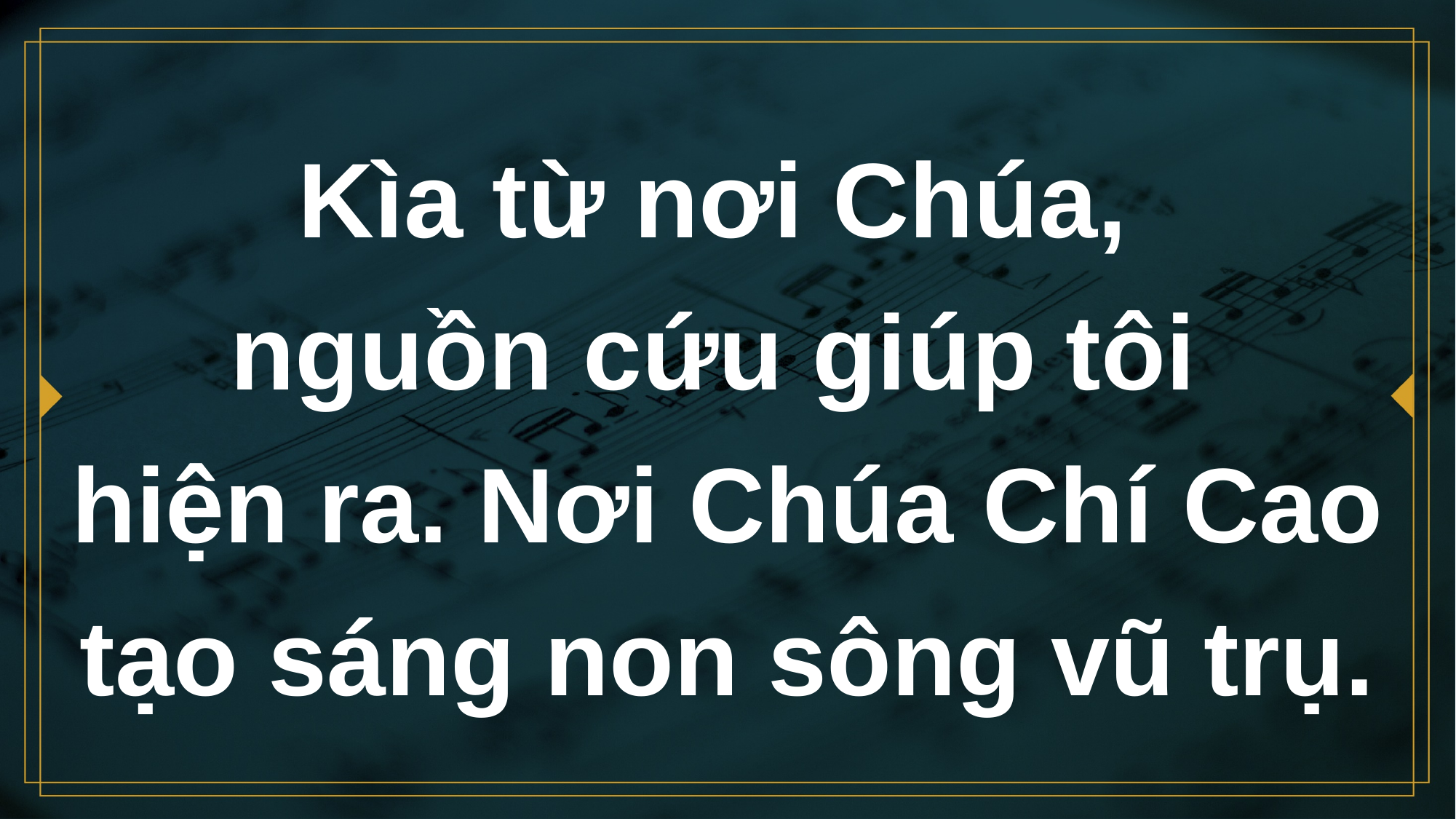

# Kìa từ nơi Chúa, nguồn cứu giúp tôi hiện ra. Nơi Chúa Chí Cao tạo sáng non sông vũ trụ.